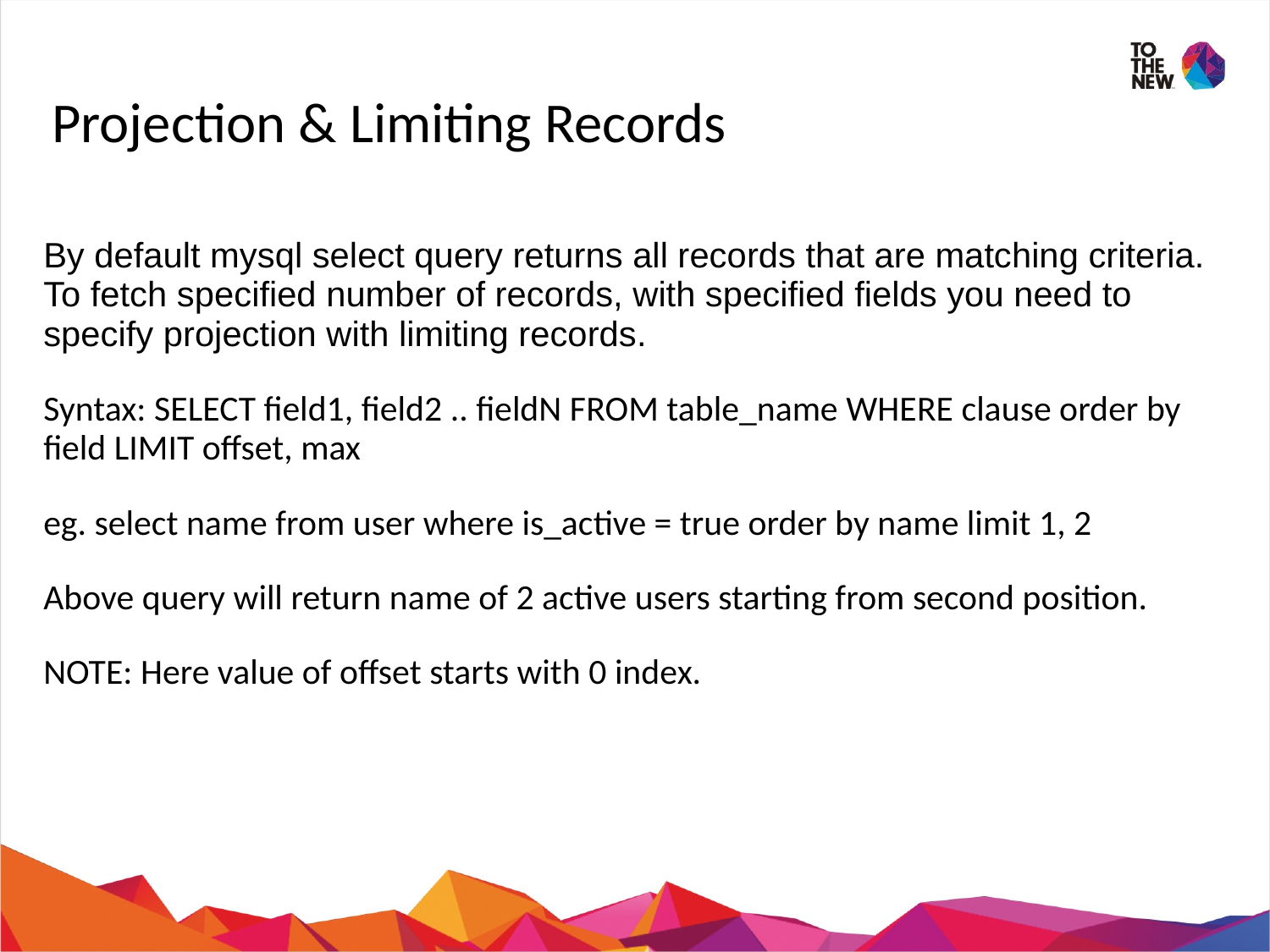

Projection & Limiting Records
By default mysql select query returns all records that are matching criteria. To fetch specified number of records, with specified fields you need to specify projection with limiting records.

Syntax: SELECT field1, field2 .. fieldN FROM table_name WHERE clause order by field LIMIT offset, max

eg. select name from user where is_active = true order by name limit 1, 2

Above query will return name of 2 active users starting from second position.

NOTE: Here value of offset starts with 0 index.